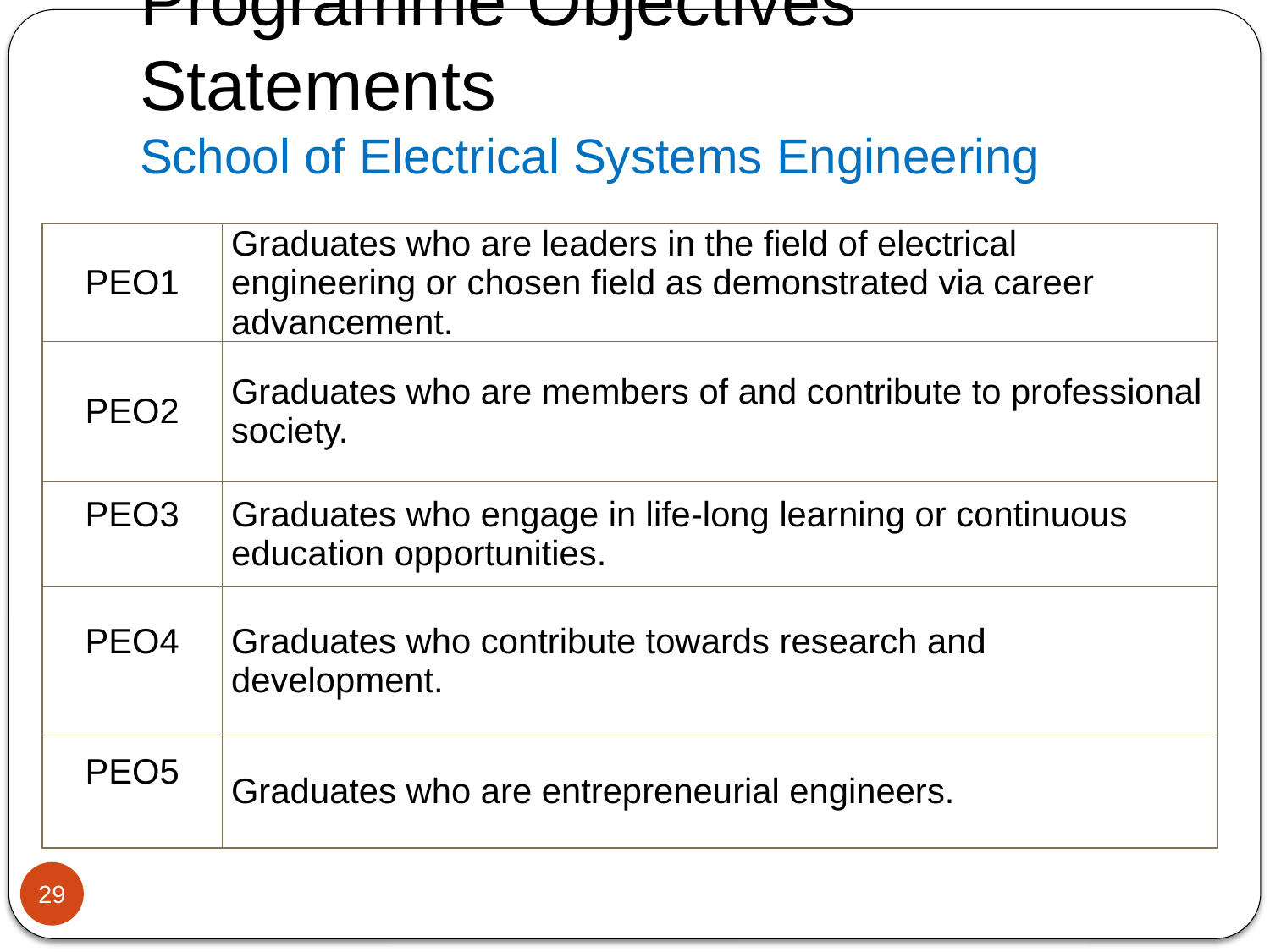

# Programme Objectives Statements School of Electrical Systems Engineering
| PEO1 | Graduates who are leaders in the field of electrical engineering or chosen field as demonstrated via career advancement. |
| --- | --- |
| PEO2 | Graduates who are members of and contribute to professional society. |
| PEO3 | Graduates who engage in life-long learning or continuous education opportunities. |
| PEO4 | Graduates who contribute towards research and development. |
| PEO5 | Graduates who are entrepreneurial engineers. |
29